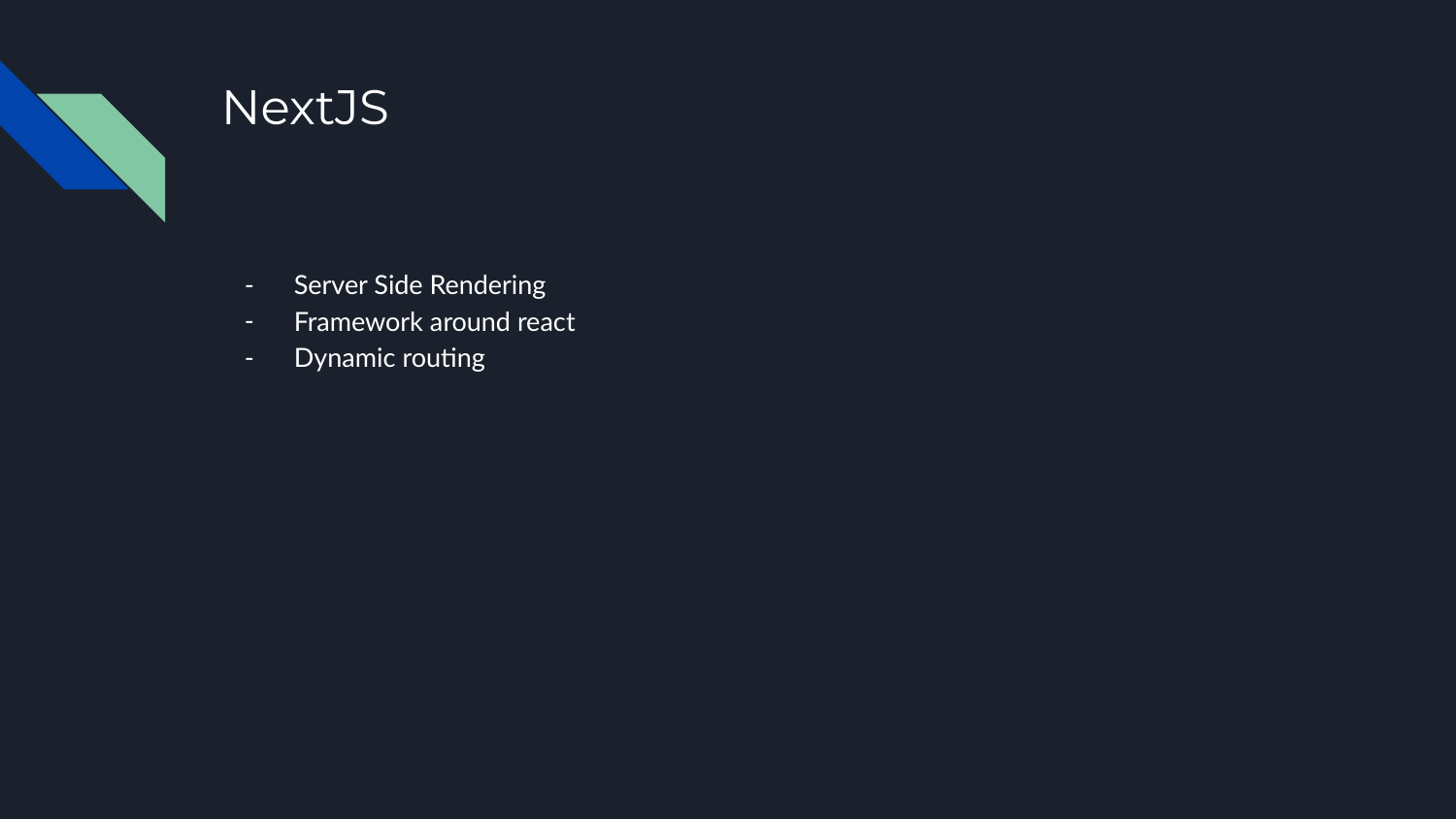

# NextJS
Server Side Rendering
Framework around react
Dynamic routing